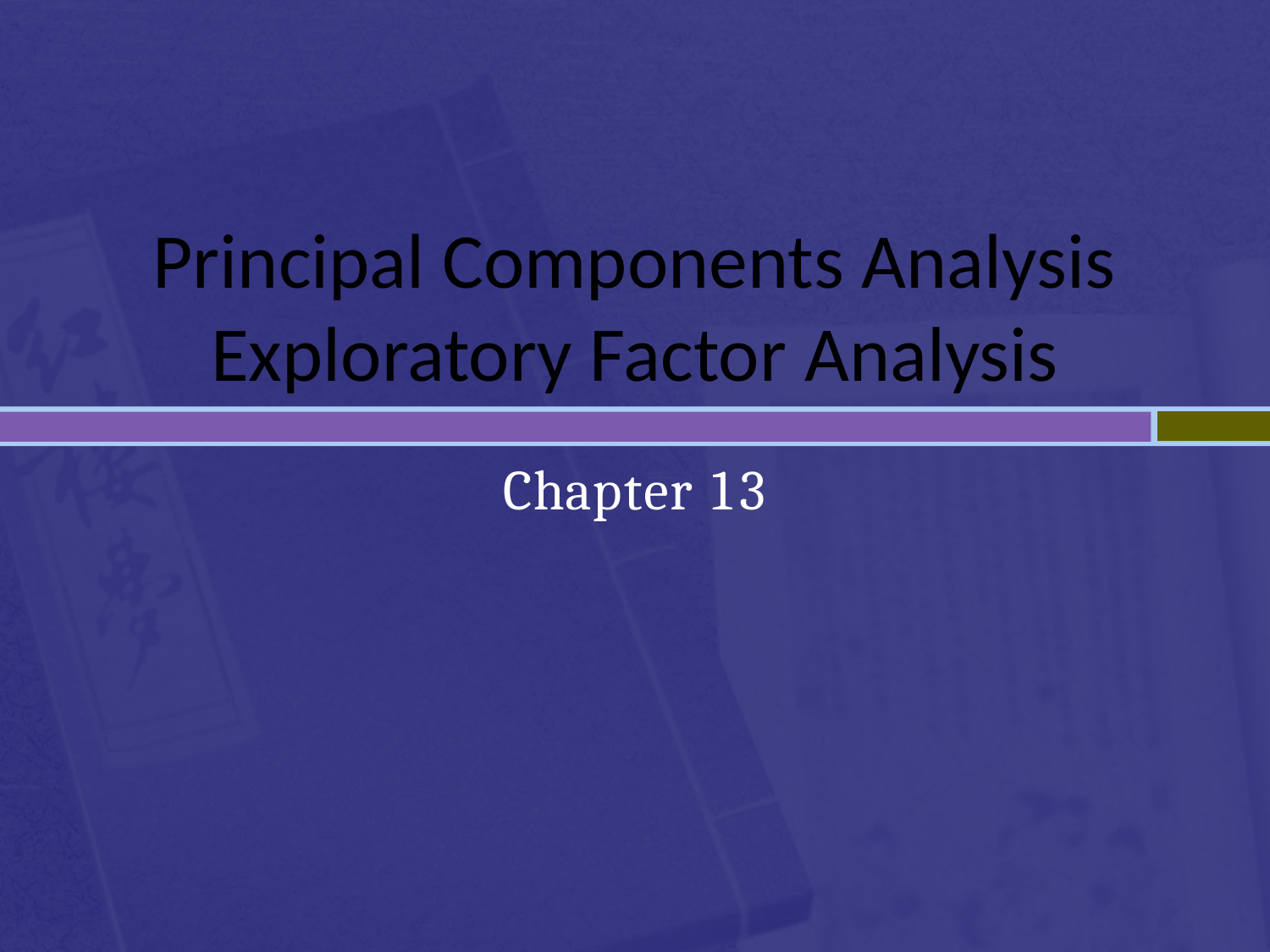

# Principal Components Analysis Exploratory Factor Analysis
Chapter 13